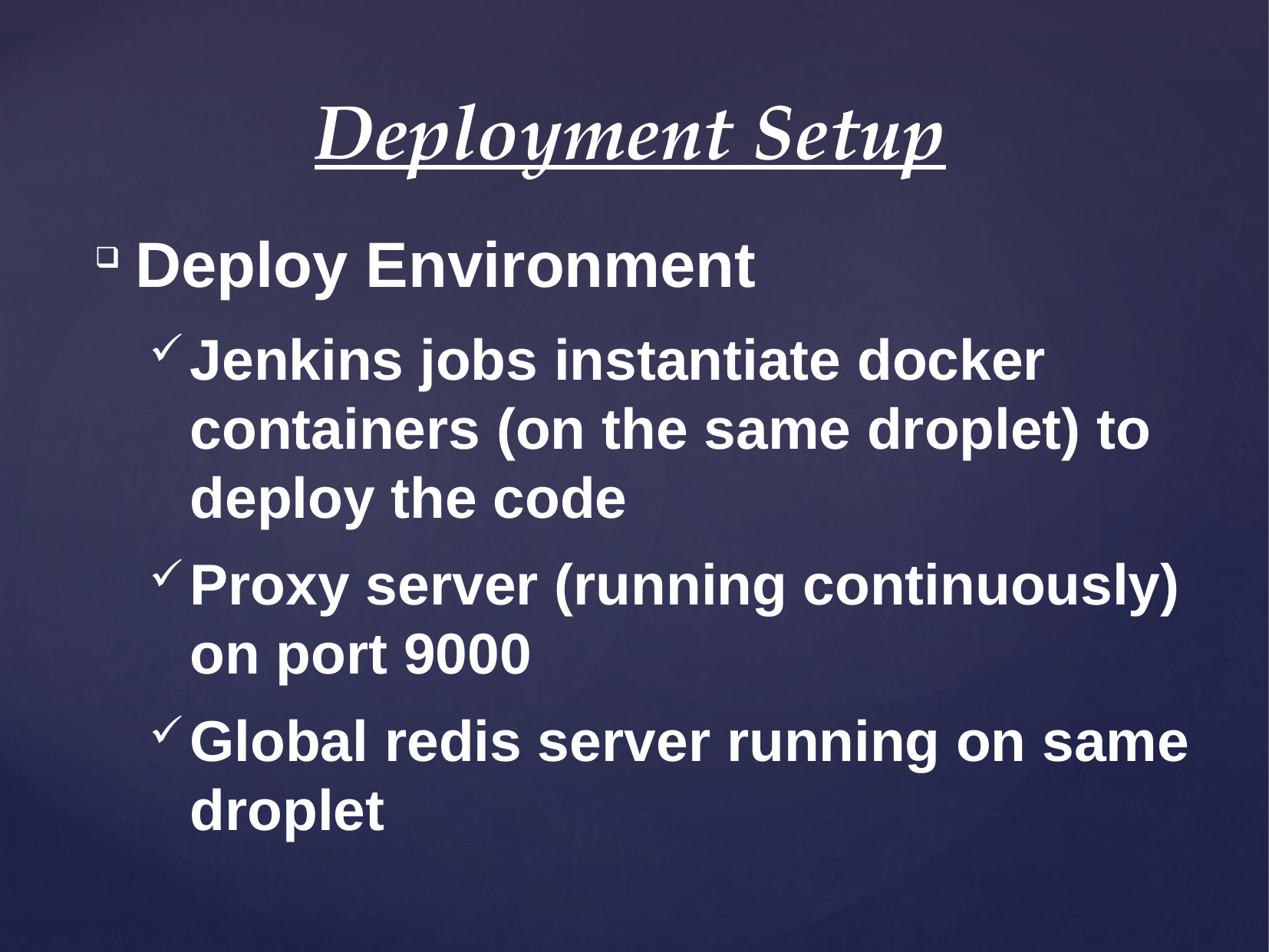

# Deployment Setup
Deploy Environment
Jenkins jobs instantiate docker containers (on the same droplet) to deploy the code
Proxy server (running continuously) on port 9000
Global redis server running on same droplet